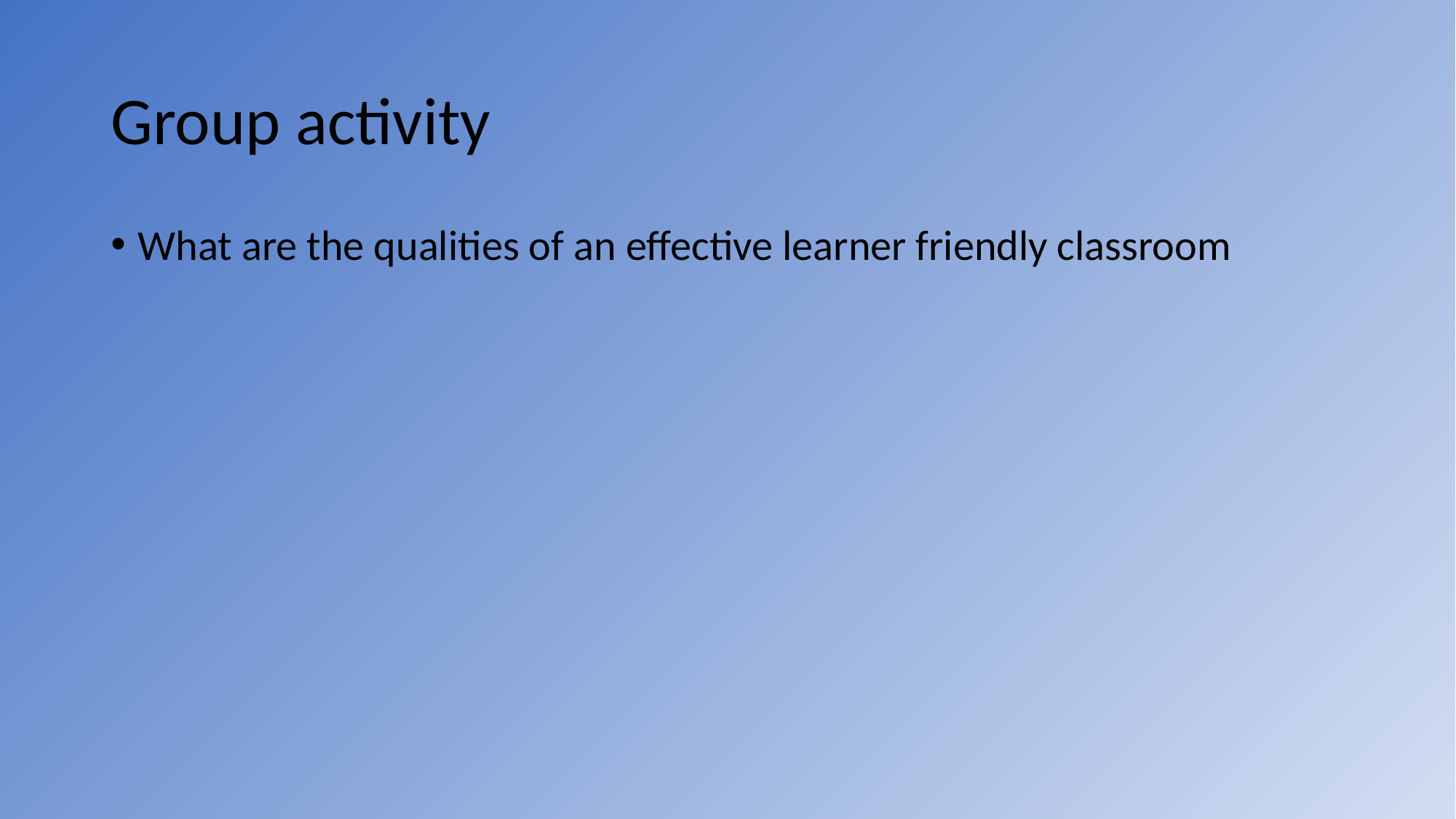

# Group activity
What are the qualities of an effective learner friendly classroom